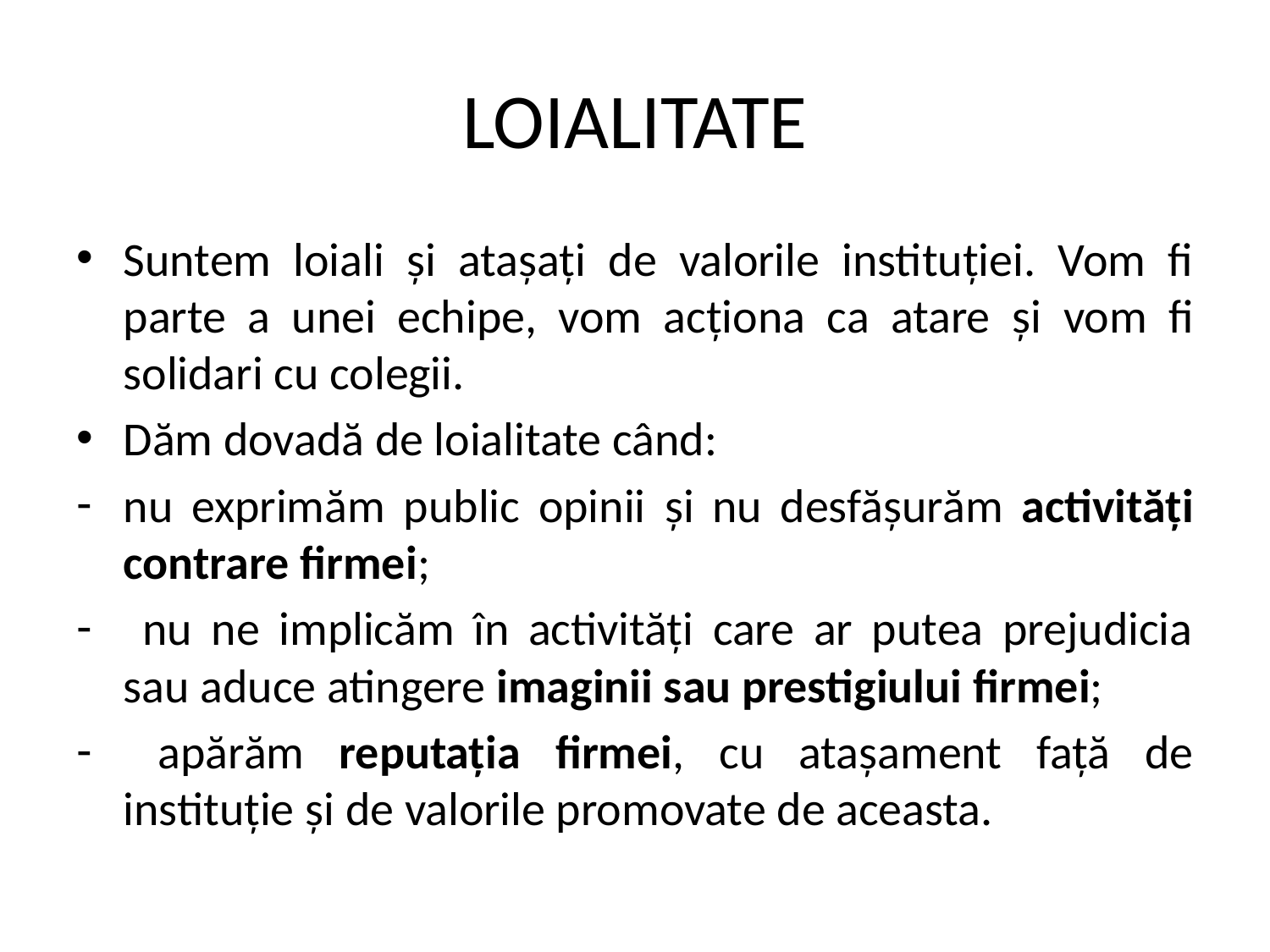

# LOIALITATE
Suntem loiali și atașați de valorile instituției. Vom fi parte a unei echipe, vom acționa ca atare și vom fi solidari cu colegii.
Dăm dovadă de loialitate când:
nu exprimăm public opinii și nu desfășurăm activități contrare firmei;
 nu ne implicăm în activități care ar putea prejudicia sau aduce atingere imaginii sau prestigiului firmei;
 apărăm reputația firmei, cu atașament față de instituție și de valorile promovate de aceasta.